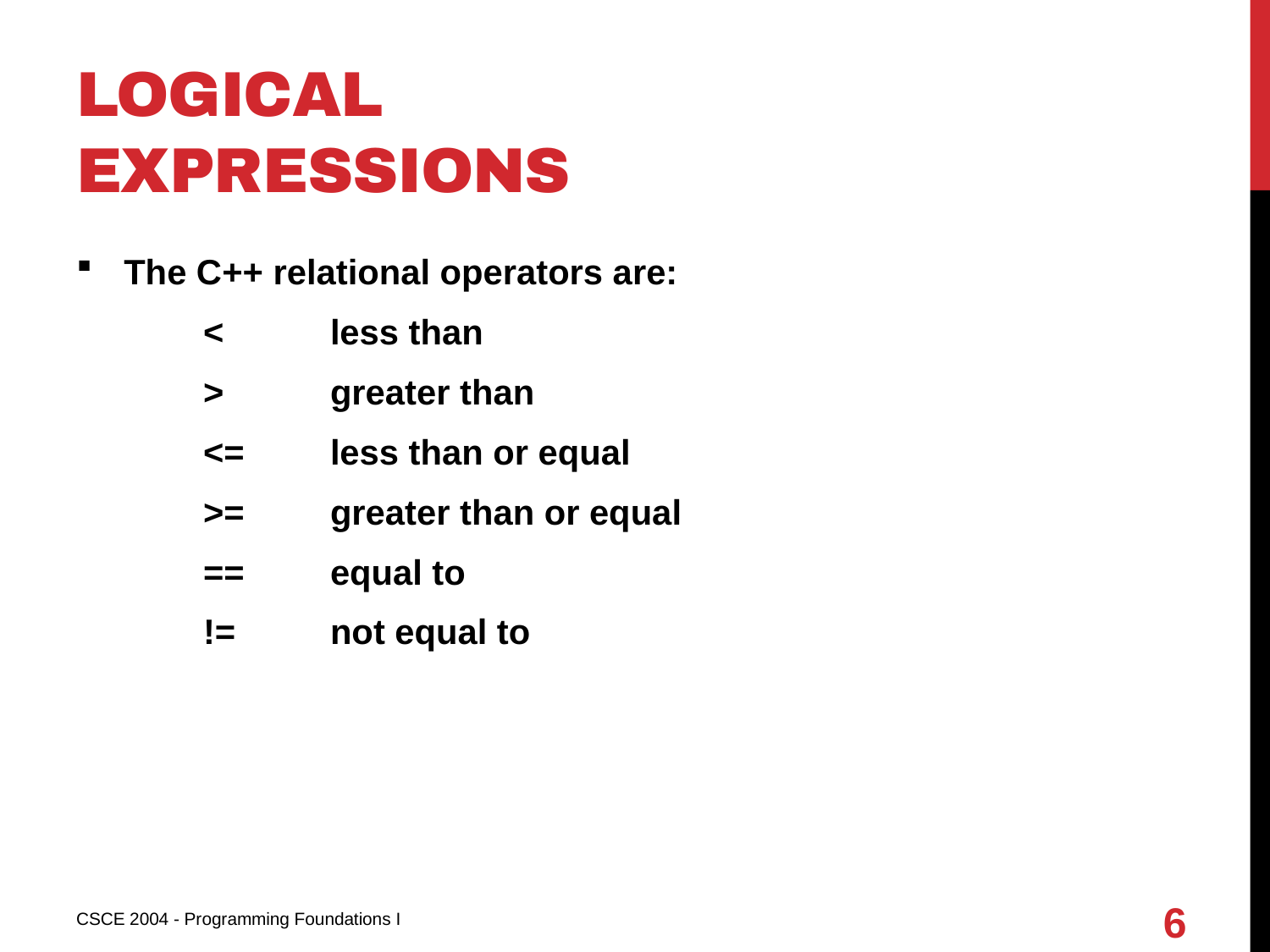

# logical expressions
The C++ relational operators are:
	<	less than
	>	greater than
	<=	less than or equal
	>=	greater than or equal
	== 	equal to
	!=	not equal to

6
CSCE 2004 - Programming Foundations I